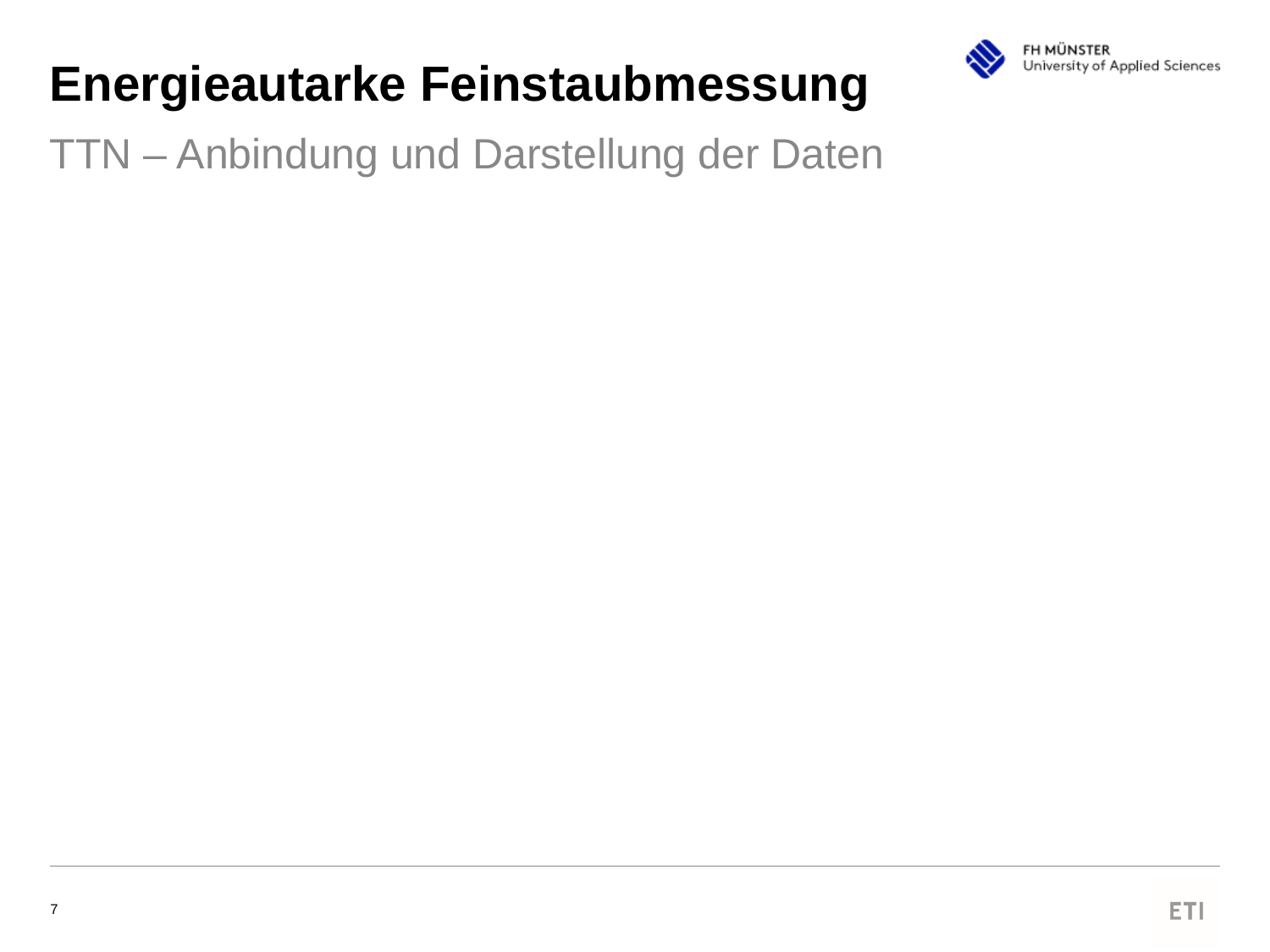

# Energieautarke Feinstaubmessung
TTN – Anbindung und Darstellung der Daten